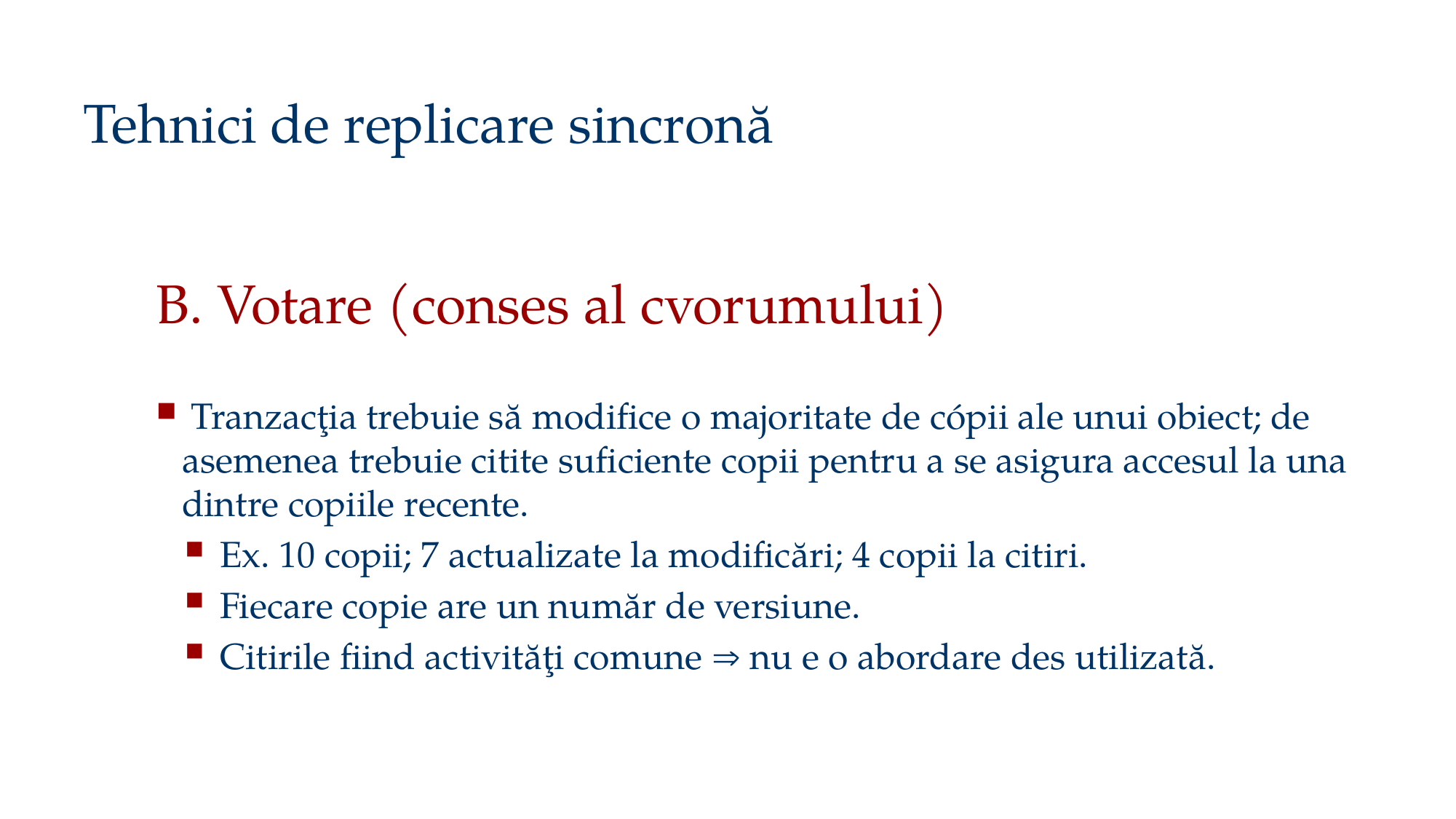

Tehnici de replicare sincronă
B. Votare (conses al cvorumului)

 Tranzacţia trebuie să modifice o majoritate de cópii ale unui obiect; de asemenea trebuie citite suficiente copii pentru a se asigura accesul la una dintre copiile recente.
 Ex. 10 copii; 7 actualizate la modificări; 4 copii la citiri.
 Fiecare copie are un număr de versiune.
 Citirile fiind activităţi comune ⇒ nu e o abordare des utilizată.